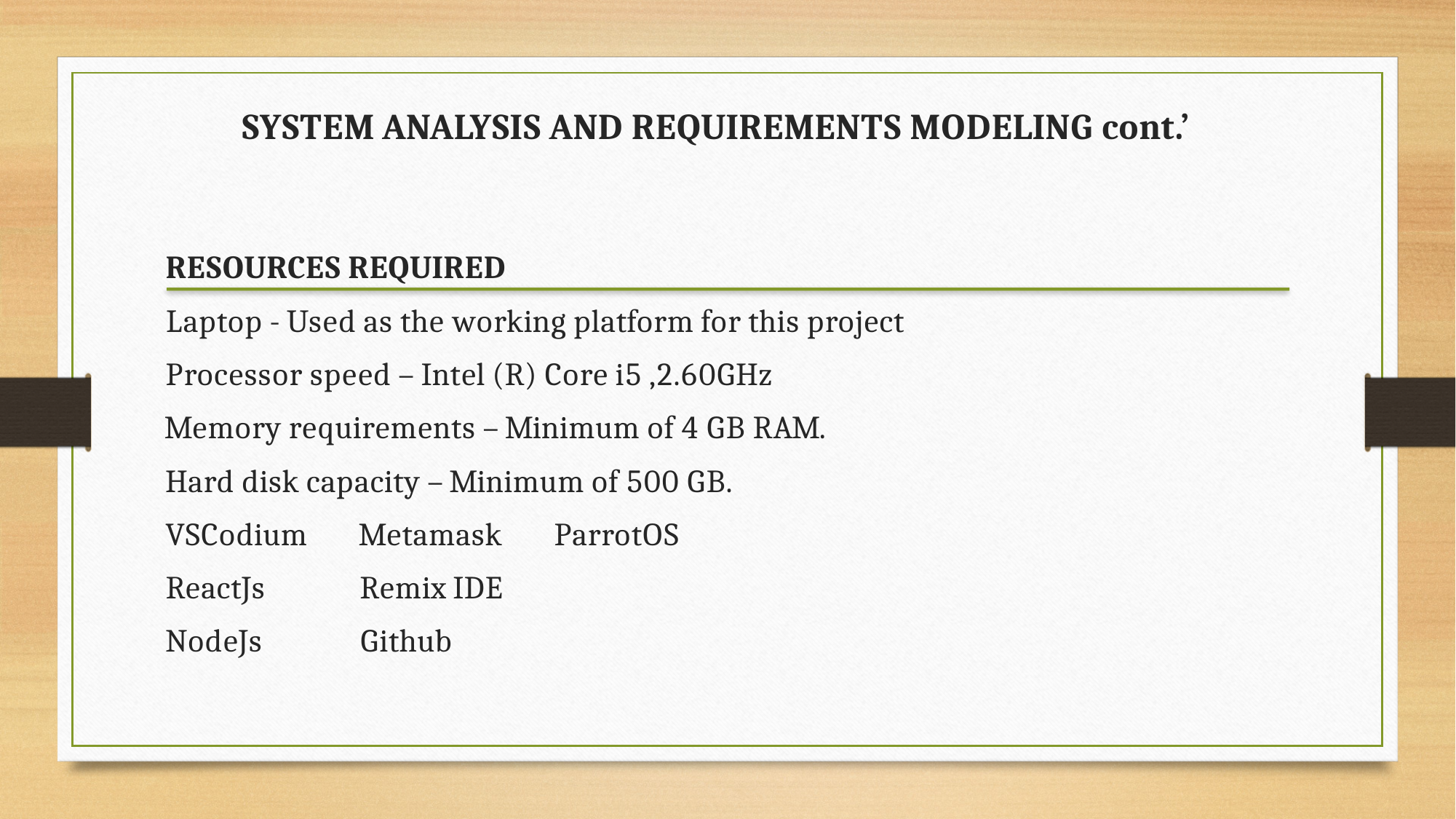

# SYSTEM ANALYSIS AND REQUIREMENTS MODELING cont.’

RESOURCES REQUIRED
Laptop - Used as the working platform for this project
Processor speed – Intel (R) Core i5 ,2.60GHz
Memory requirements – Minimum of 4 GB RAM.
Hard disk capacity – Minimum of 500 GB.
VSCodium											Metamask 		ParrotOS
ReactJs								Remix IDE
NodeJs								Github